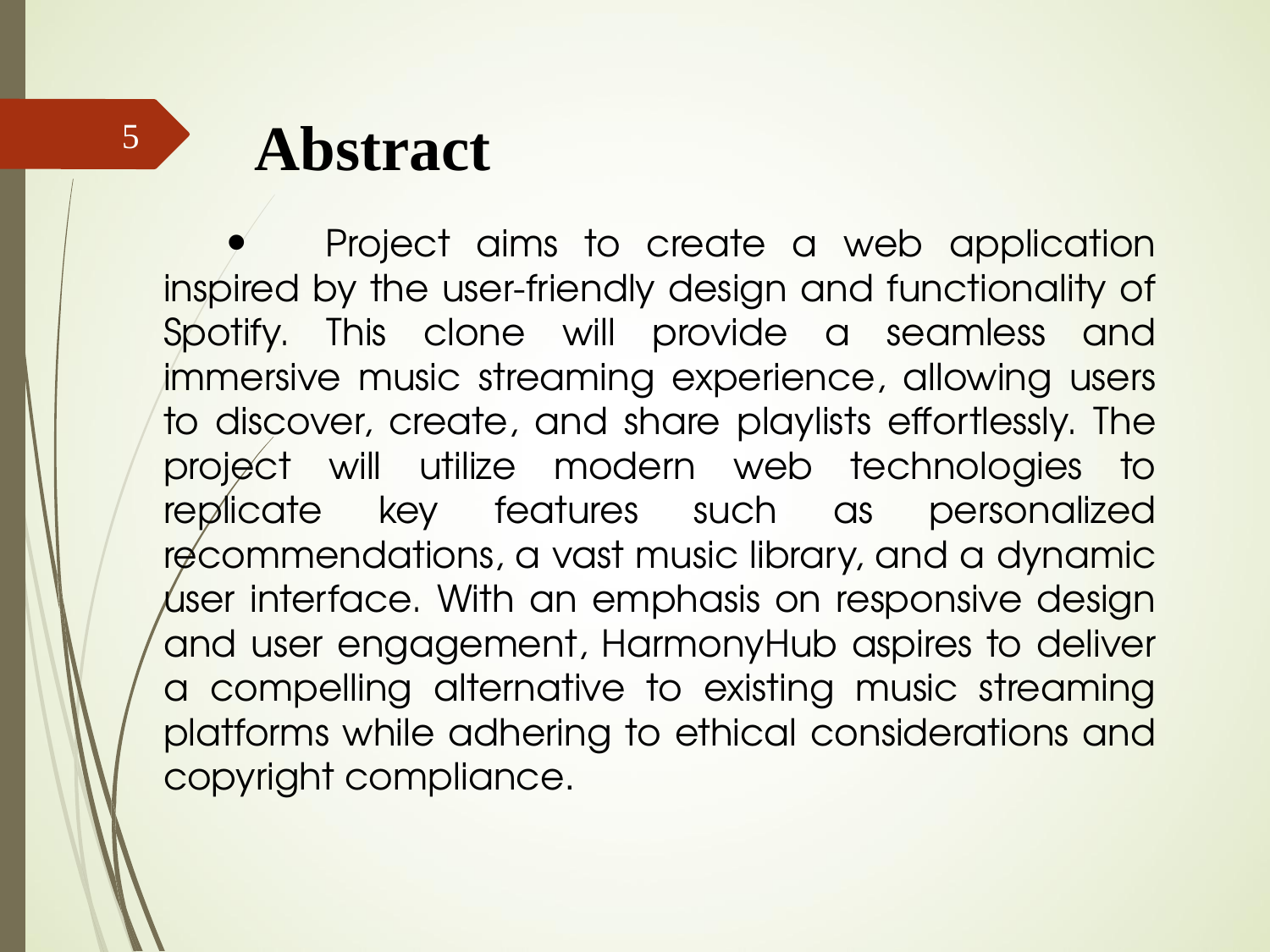

Abstract
5
   Project aims to create a web application inspired by the user-friendly design and functionality of Spotify. This clone will provide a seamless and immersive music streaming experience, allowing users to discover, create, and share playlists effortlessly. The project will utilize modern web technologies to replicate key features such as personalized recommendations, a vast music library, and a dynamic user interface. With an emphasis on responsive design and user engagement, HarmonyHub aspires to deliver a compelling alternative to existing music streaming platforms while adhering to ethical considerations and copyright compliance.